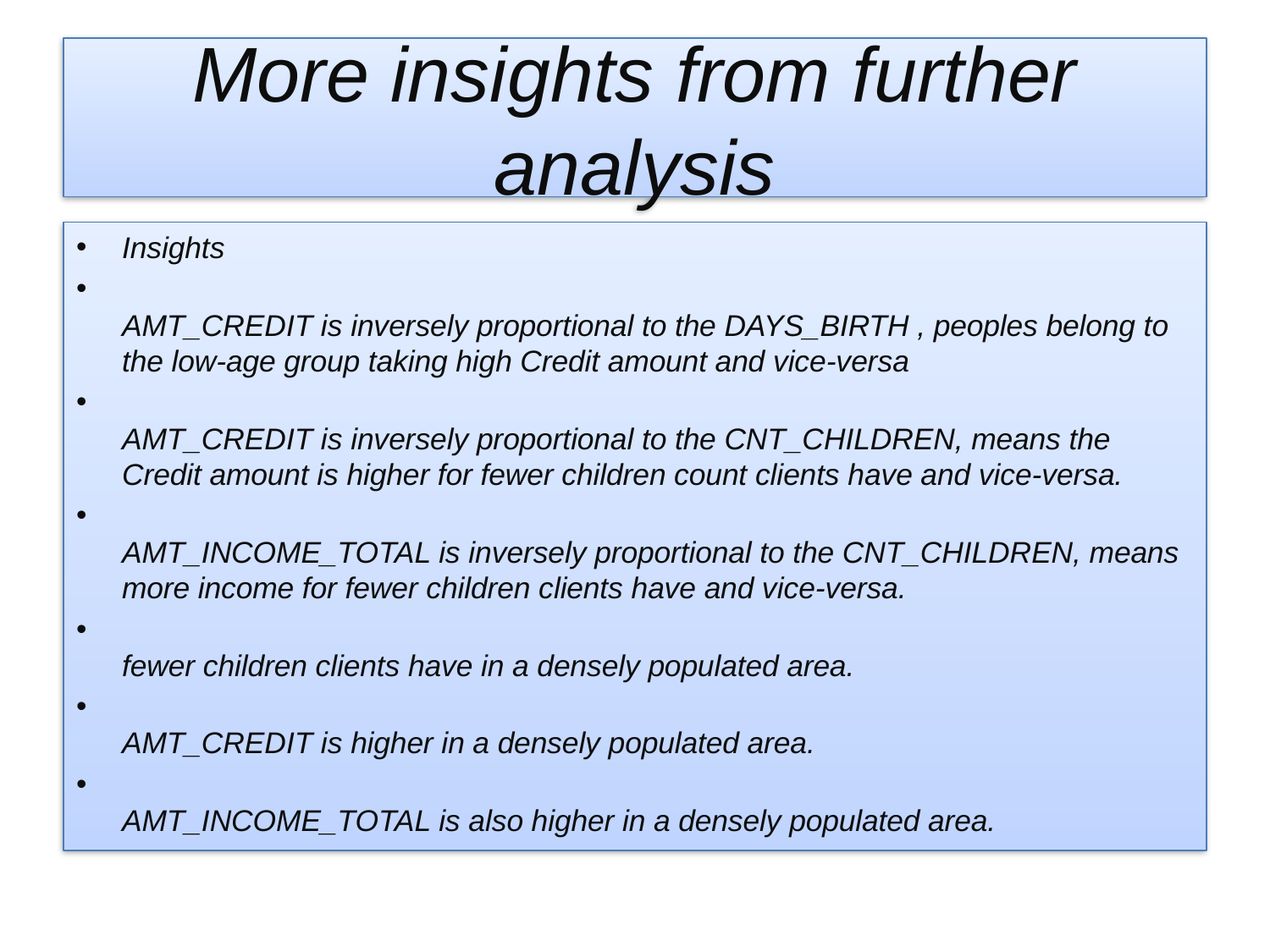

# More insights from further analysis
Insights
AMT_CREDIT is inversely proportional to the DAYS_BIRTH , peoples belong to the low-age group taking high Credit amount and vice-versa
AMT_CREDIT is inversely proportional to the CNT_CHILDREN, means the Credit amount is higher for fewer children count clients have and vice-versa.
AMT_INCOME_TOTAL is inversely proportional to the CNT_CHILDREN, means more income for fewer children clients have and vice-versa.
fewer children clients have in a densely populated area.
AMT_CREDIT is higher in a densely populated area.
AMT_INCOME_TOTAL is also higher in a densely populated area.